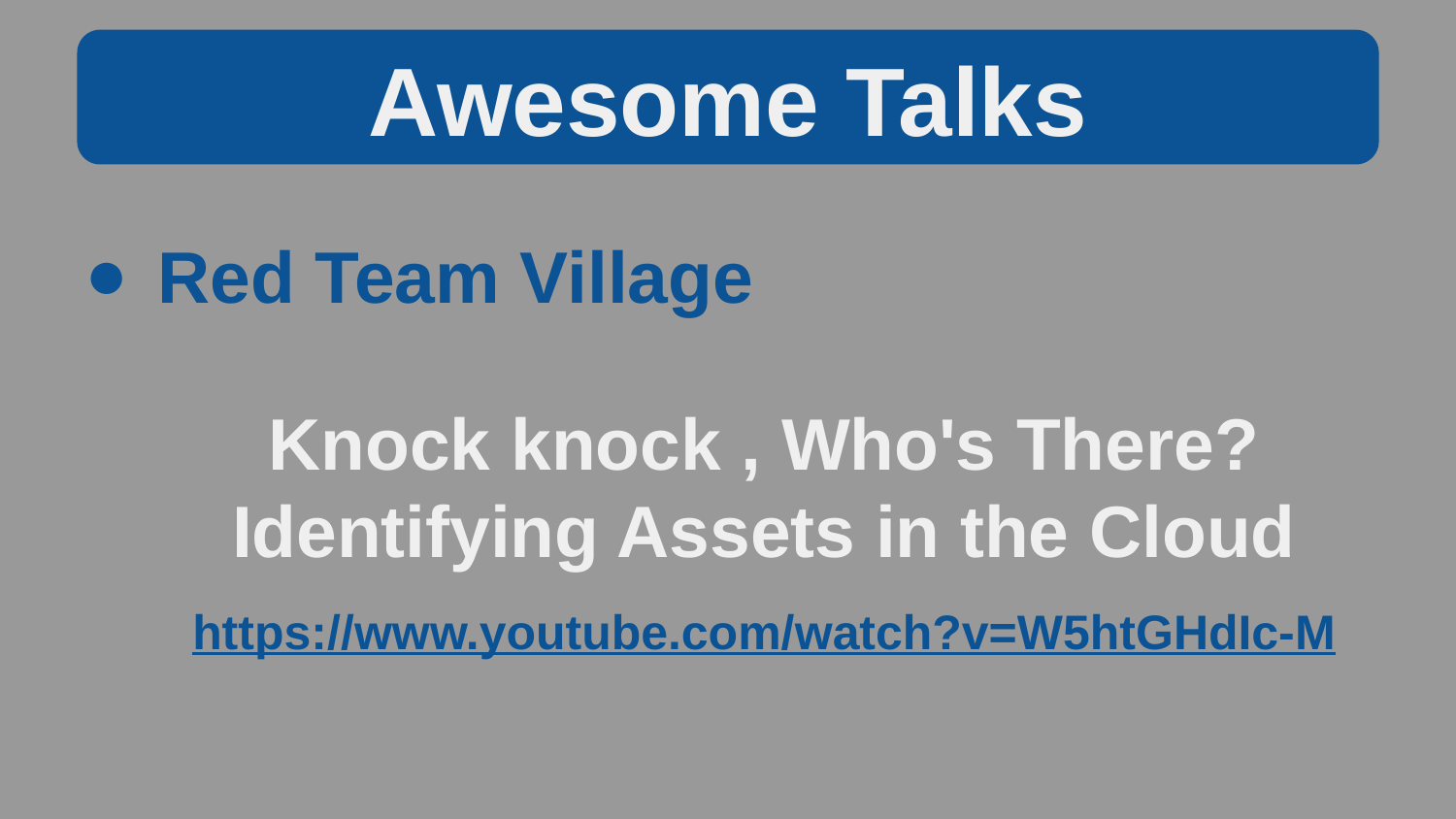

Awesome Talks
Red Team Village
Knock knock , Who's There? Identifying Assets in the Cloud
https://www.youtube.com/watch?v=W5htGHdIc-M